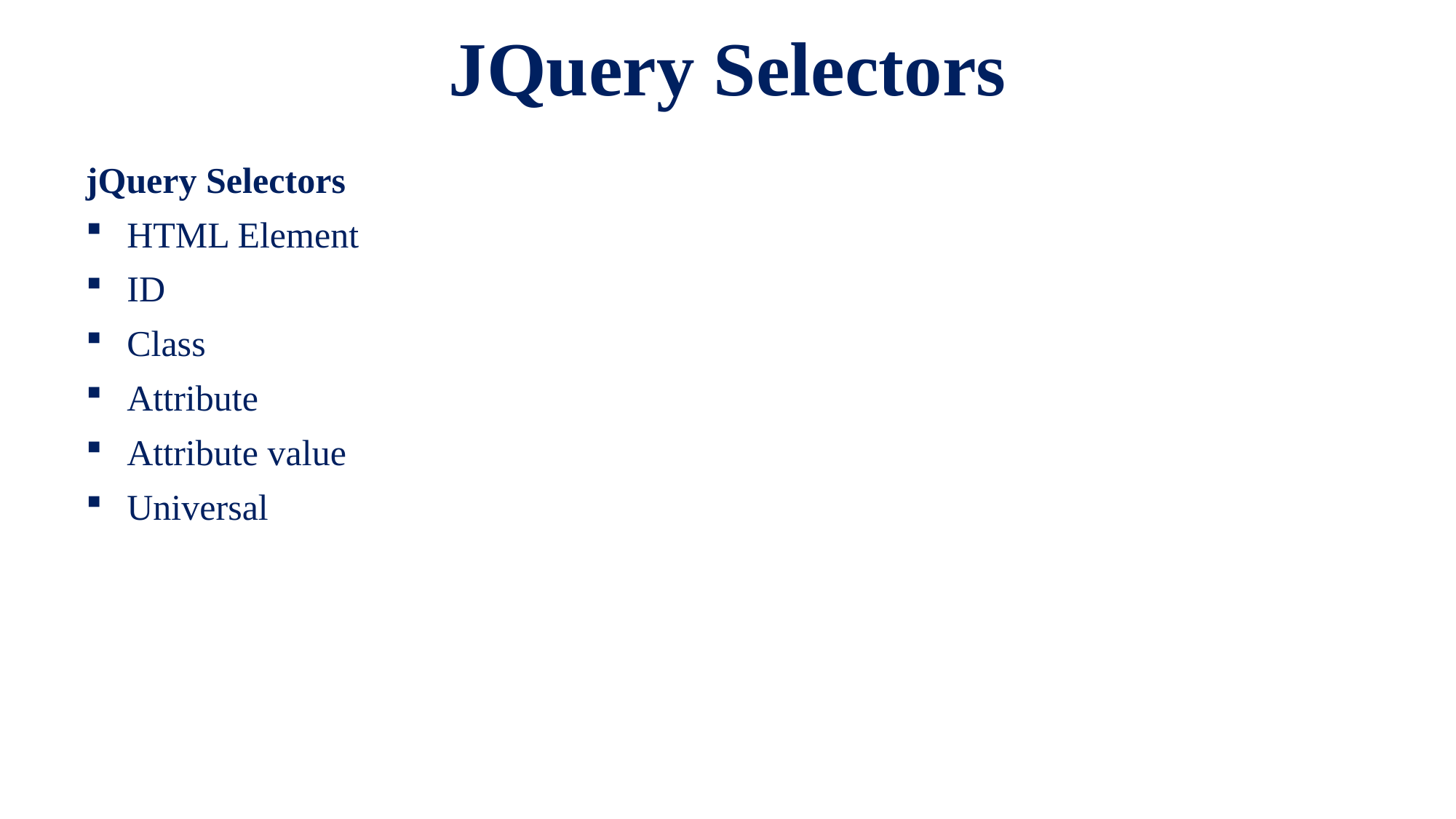

# JQuery Selectors
jQuery Selectors
HTML Element
ID
Class
Attribute
Attribute value
Universal